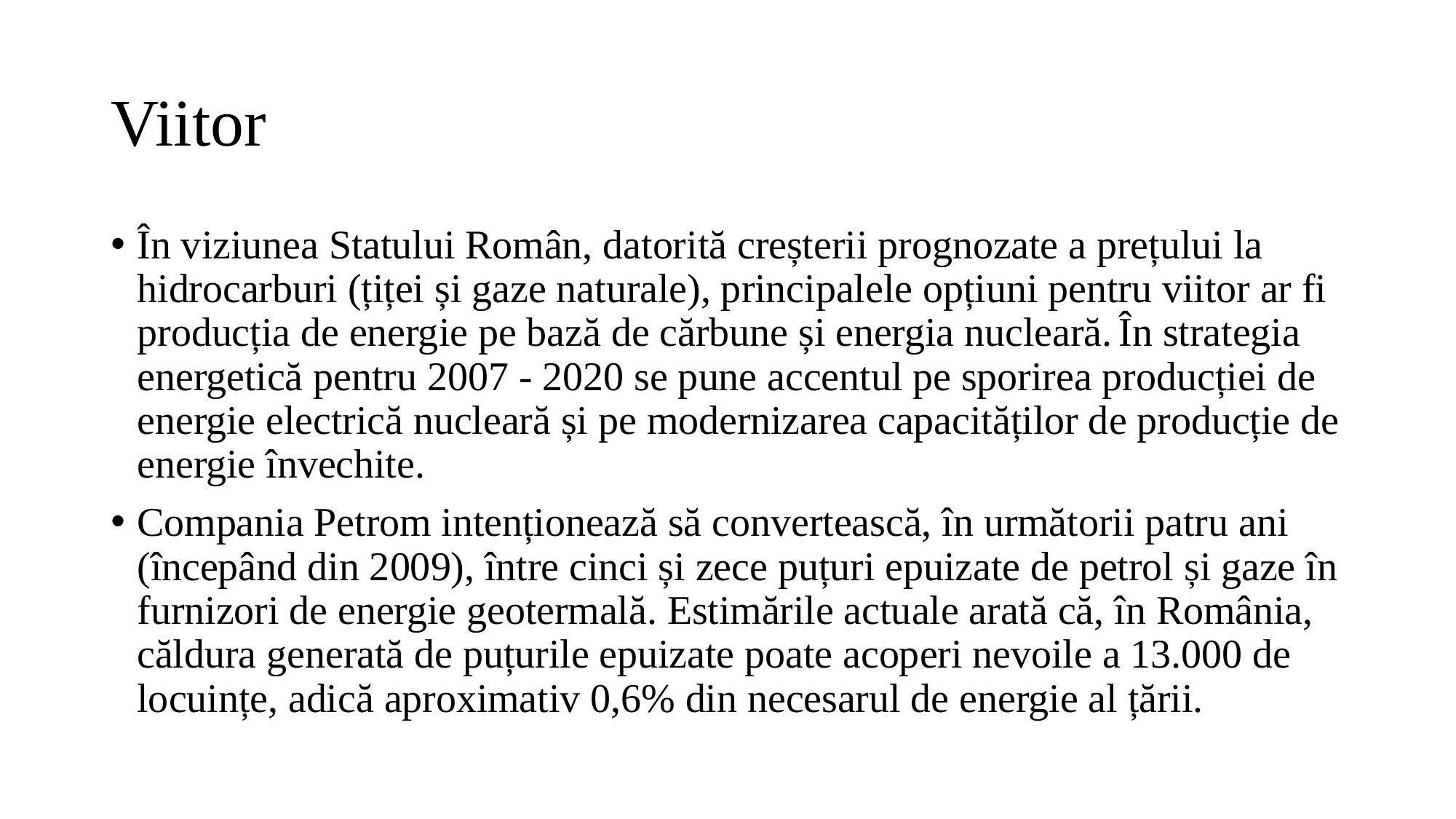

# Viitor
În viziunea Statului Român, datorită creșterii prognozate a prețului la hidrocarburi (țiței și gaze naturale), principalele opțiuni pentru viitor ar fi producția de energie pe bază de cărbune și energia nucleară. În strategia energetică pentru 2007 - 2020 se pune accentul pe sporirea producției de energie electrică nucleară și pe modernizarea capacităților de producție de energie învechite.
Compania Petrom intenționează să convertească, în următorii patru ani (începând din 2009), între cinci și zece puțuri epuizate de petrol și gaze în furnizori de energie geotermală. Estimările actuale arată că, în România, căldura generată de puțurile epuizate poate acoperi nevoile a 13.000 de locuințe, adică aproximativ 0,6% din necesarul de energie al țării.